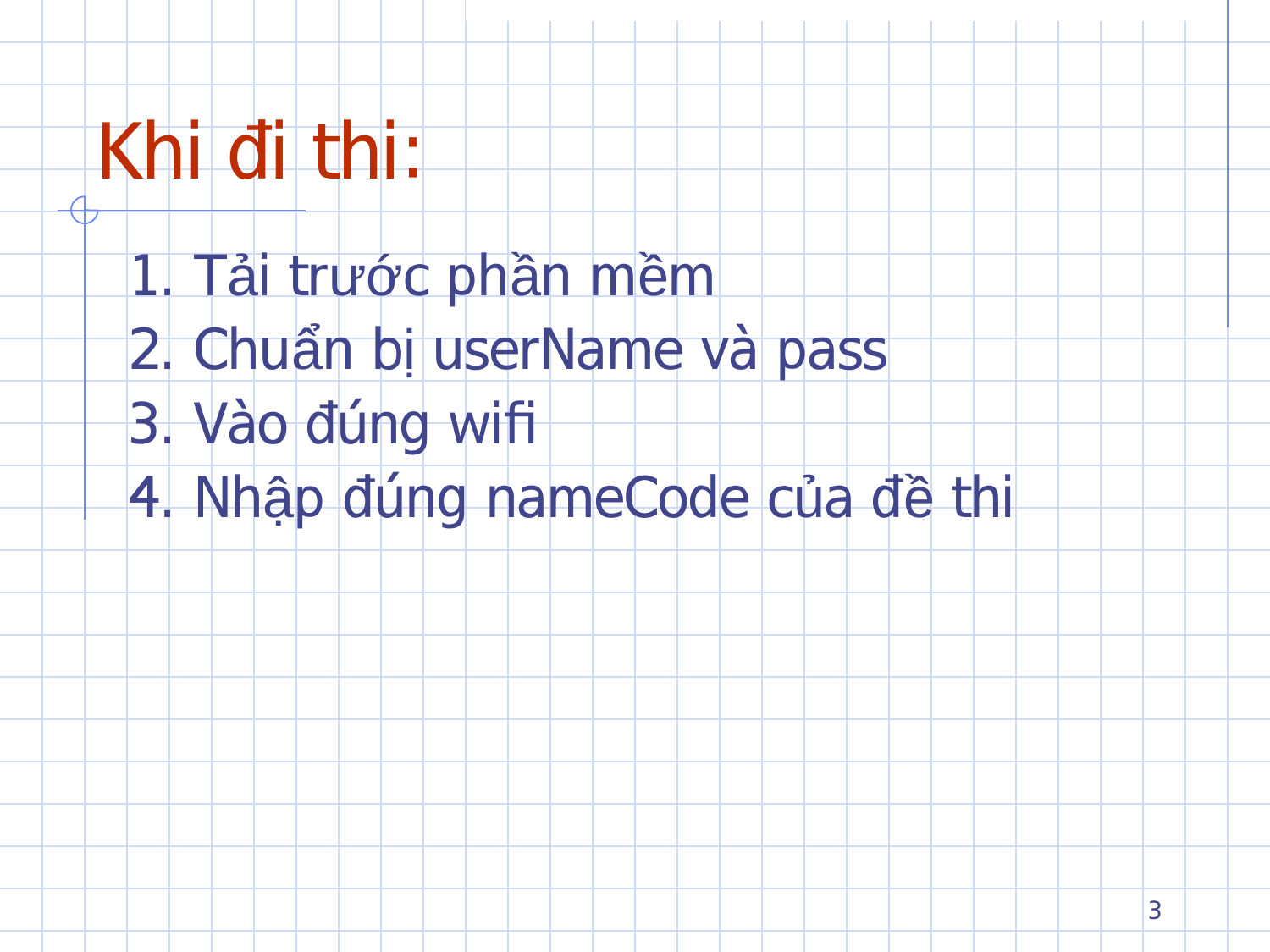

# Khi đi thi:
1. Tải trước phần mềm
2. Chuẩn bị userName và pass
3. Vào đúng wifi
4. Nhập đúng nameCode của đề thi
3